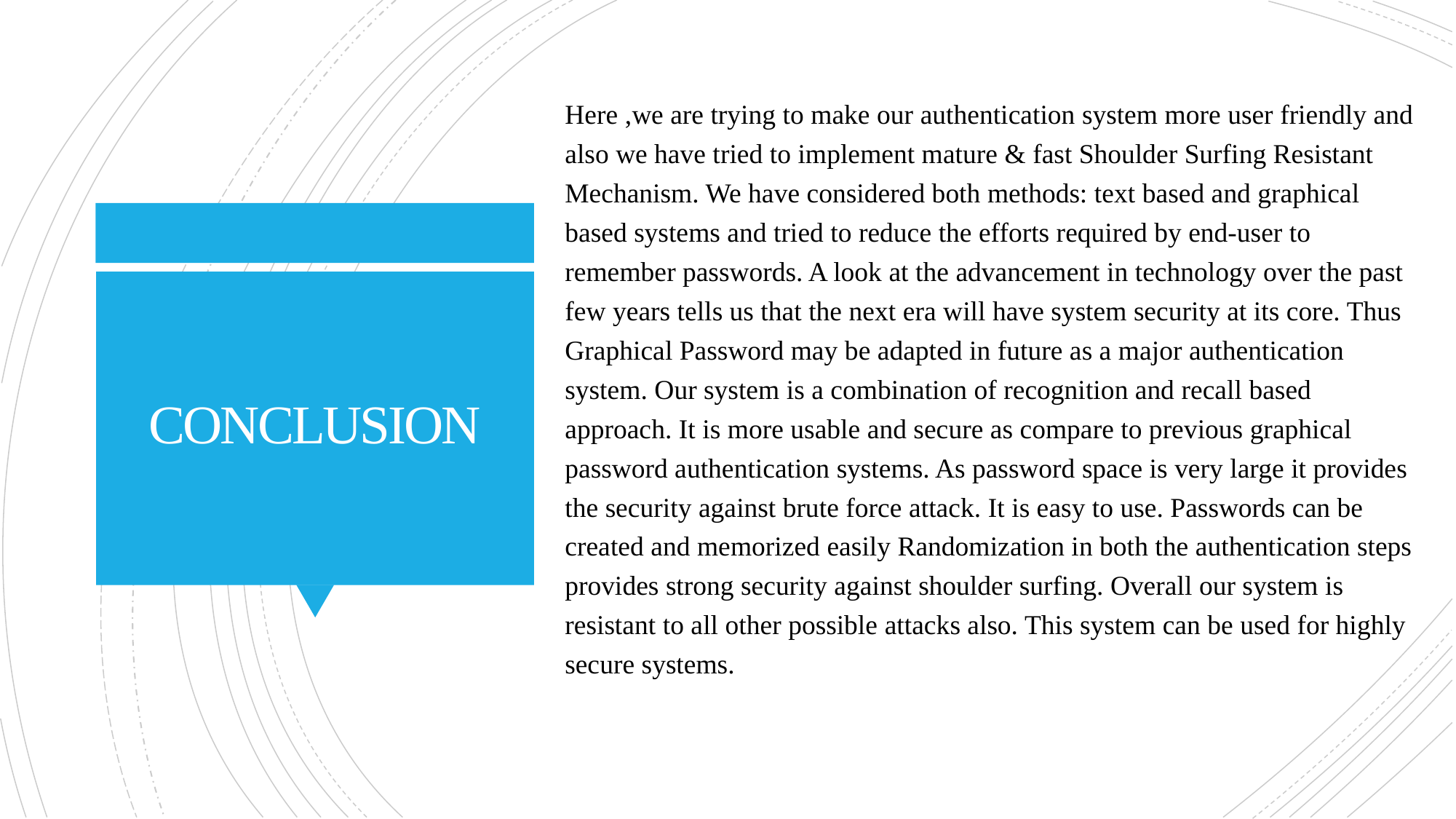

Here ,we are trying to make our authentication system more user friendly and also we have tried to implement mature & fast Shoulder Surfing Resistant Mechanism. We have considered both methods: text based and graphical based systems and tried to reduce the efforts required by end-user to remember passwords. A look at the advancement in technology over the past few years tells us that the next era will have system security at its core. Thus Graphical Password may be adapted in future as a major authentication system. Our system is a combination of recognition and recall based approach. It is more usable and secure as compare to previous graphical password authentication systems. As password space is very large it provides the security against brute force attack. It is easy to use. Passwords can be created and memorized easily Randomization in both the authentication steps provides strong security against shoulder surfing. Overall our system is resistant to all other possible attacks also. This system can be used for highly secure systems.

# CONCLUSION